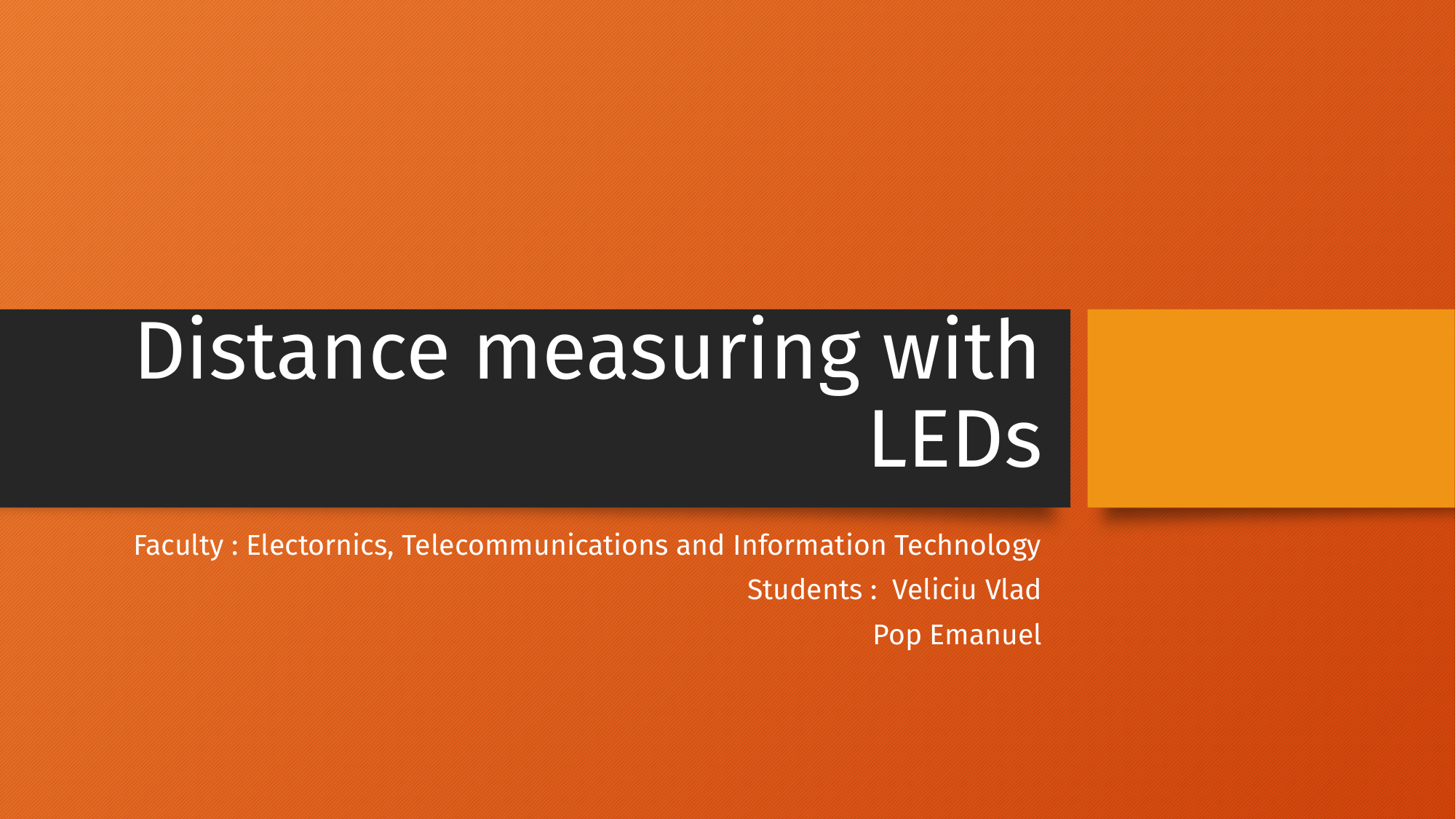

# Distance measuring with LEDs
Faculty : Electornics, Telecommunications and Information Technology
Students :  Veliciu Vlad
Pop Emanuel